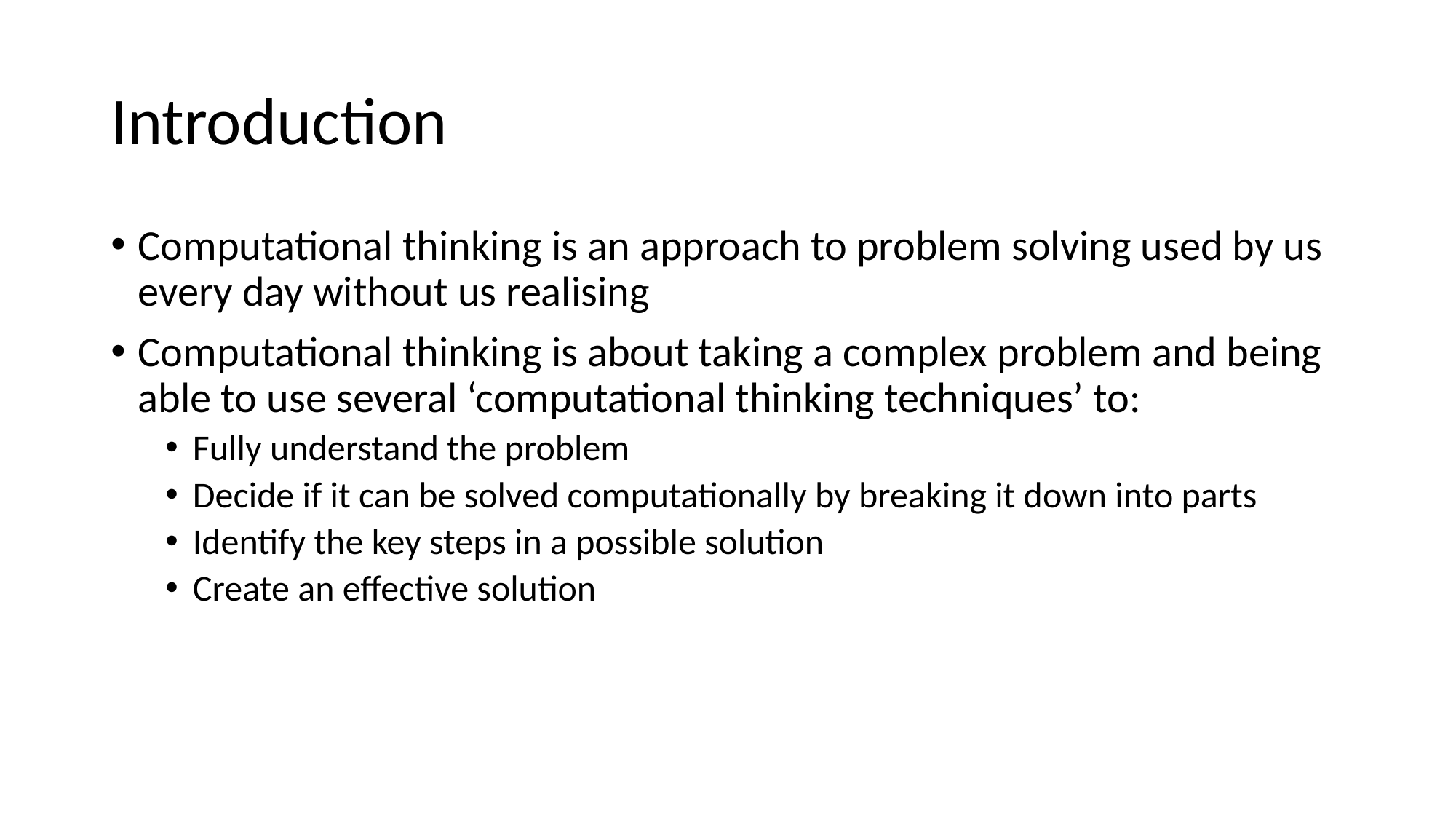

# Introduction
Computational thinking is an approach to problem solving used by us every day without us realising
Computational thinking is about taking a complex problem and being able to use several ‘computational thinking techniques’ to:
Fully understand the problem
Decide if it can be solved computationally by breaking it down into parts
Identify the key steps in a possible solution
Create an effective solution